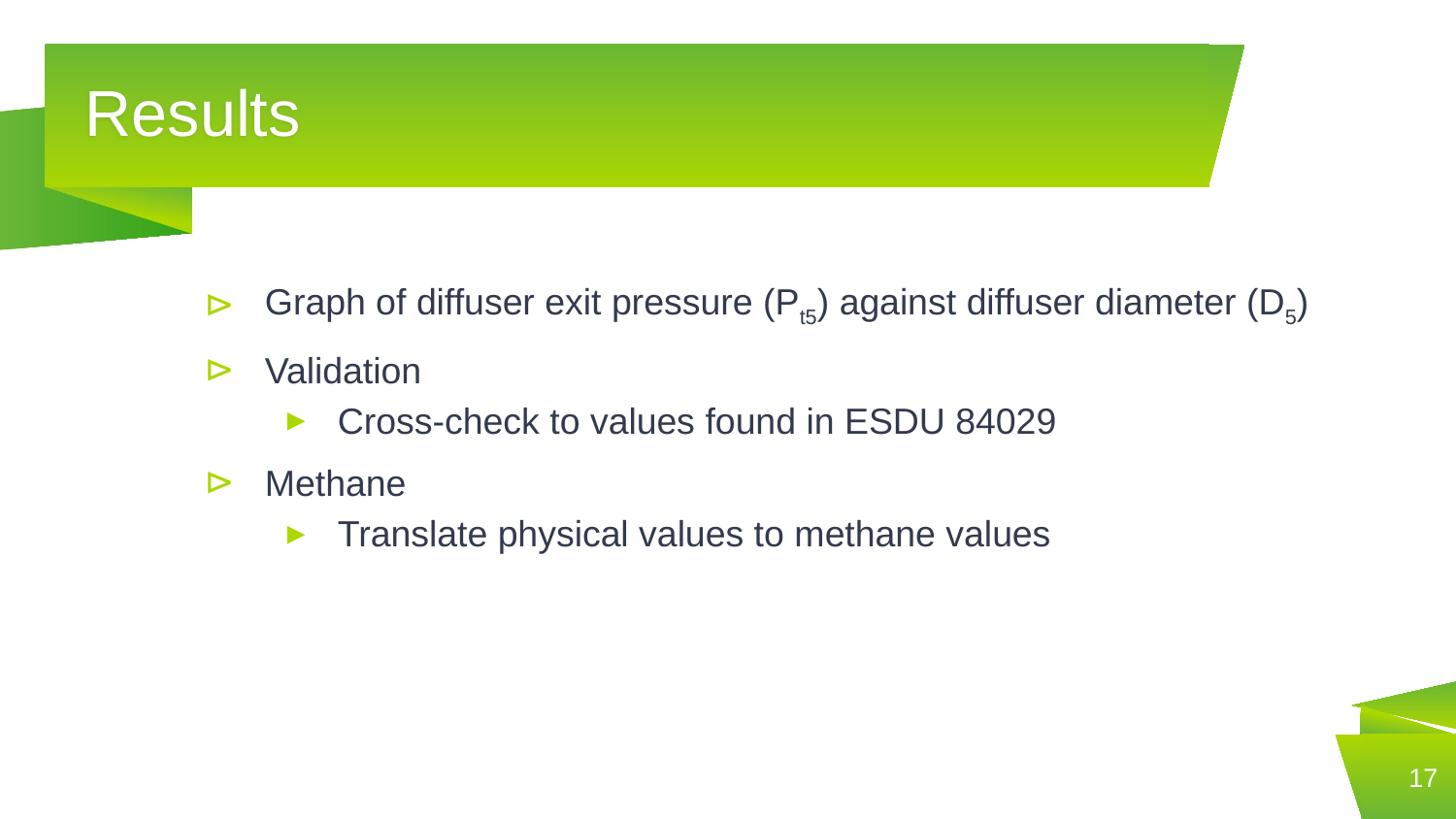

# Results
Graph of diffuser exit pressure (Pt5) against diffuser diameter (D5)
Validation
Cross-check to values found in ESDU 84029
Methane
Translate physical values to methane values
17